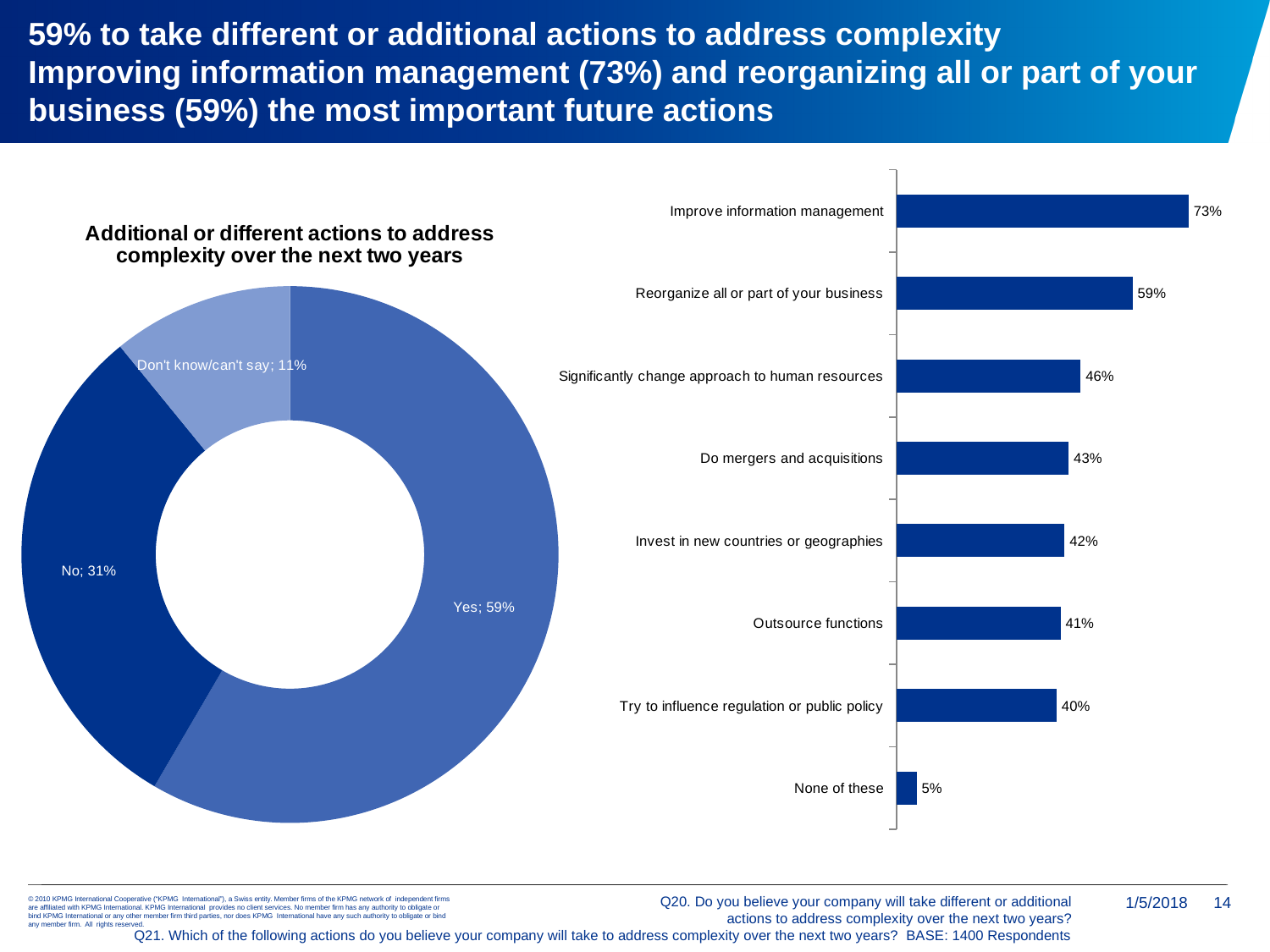

59% to take different or additional actions to address complexity
Improving information management (73%) and reorganizing all or part of your business (59%) the most important future actions

### Chart

| Category | Series 1 |
|---|---|
| None of these | 0.05 |
| Try to influence regulation or public policy | 0.4 |
| Outsource functions | 0.4100000000000003 |
| Invest in new countries or geographies | 0.4200000000000003 |
| Do mergers and acquisitions | 0.4300000000000004 |
| Significantly change approach to human resources | 0.46 |
| Reorganize all or part of your business | 0.59 |
| Improve information management | 0.7300000000000006 |

### Chart: Additional or different actions to address complexity over the next two years

| Category | Sales |
|---|---|
| Yes | 0.59 |
| No | 0.3100000000000015 |
| Don't know/can't say | 0.11 |
Q20. Do you believe your company will take different or additional
actions to address complexity over the next two years?
Q21. Which of the following actions do you believe your company will take to address complexity over the next two years?  BASE: 1400 Respondents
1/5/2018
14